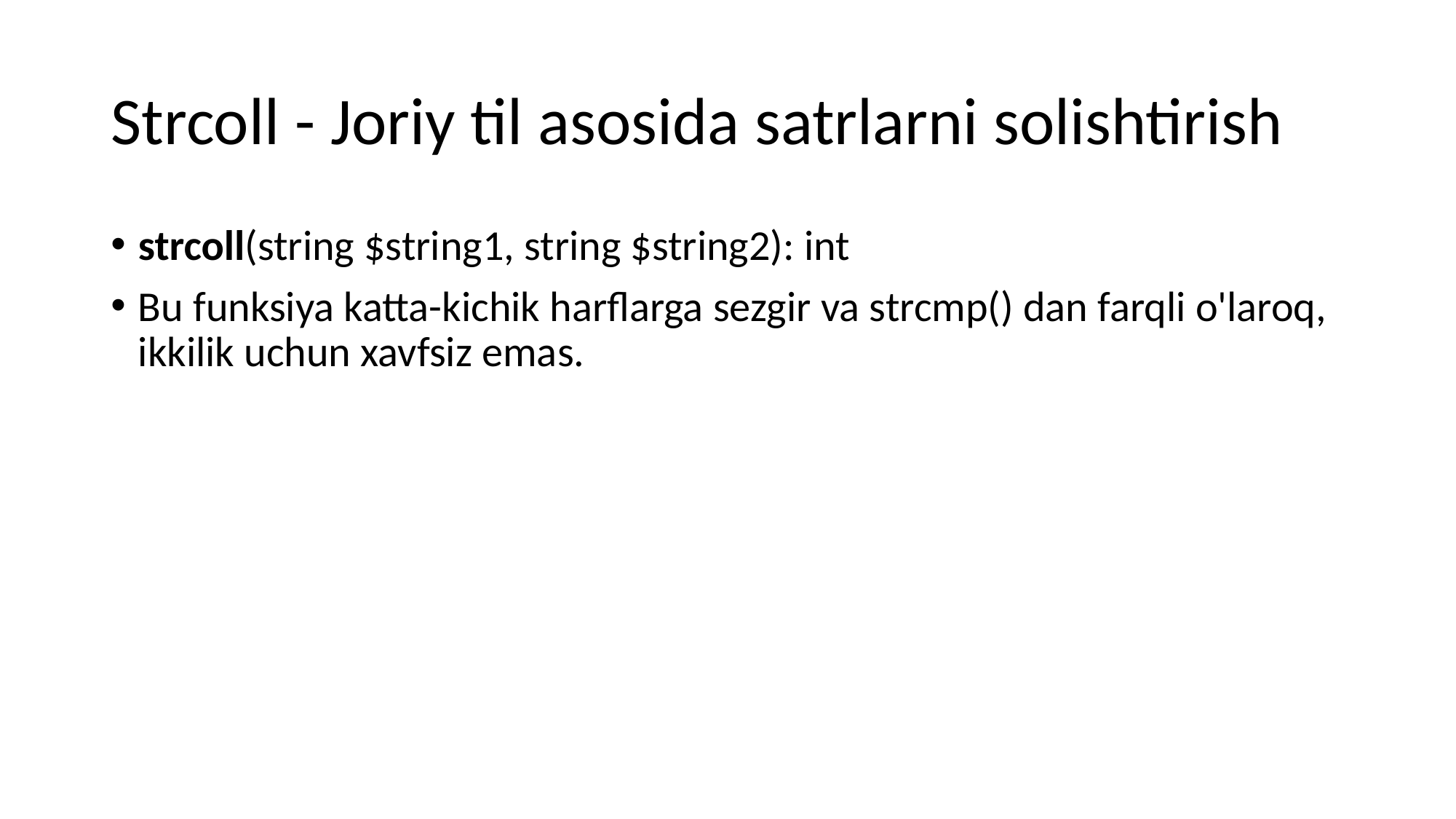

# Strcoll - Joriy til asosida satrlarni solishtirish
strcoll(string $string1, string $string2): int
Bu funksiya katta-kichik harflarga sezgir va strcmp() dan farqli o'laroq, ikkilik uchun xavfsiz emas.